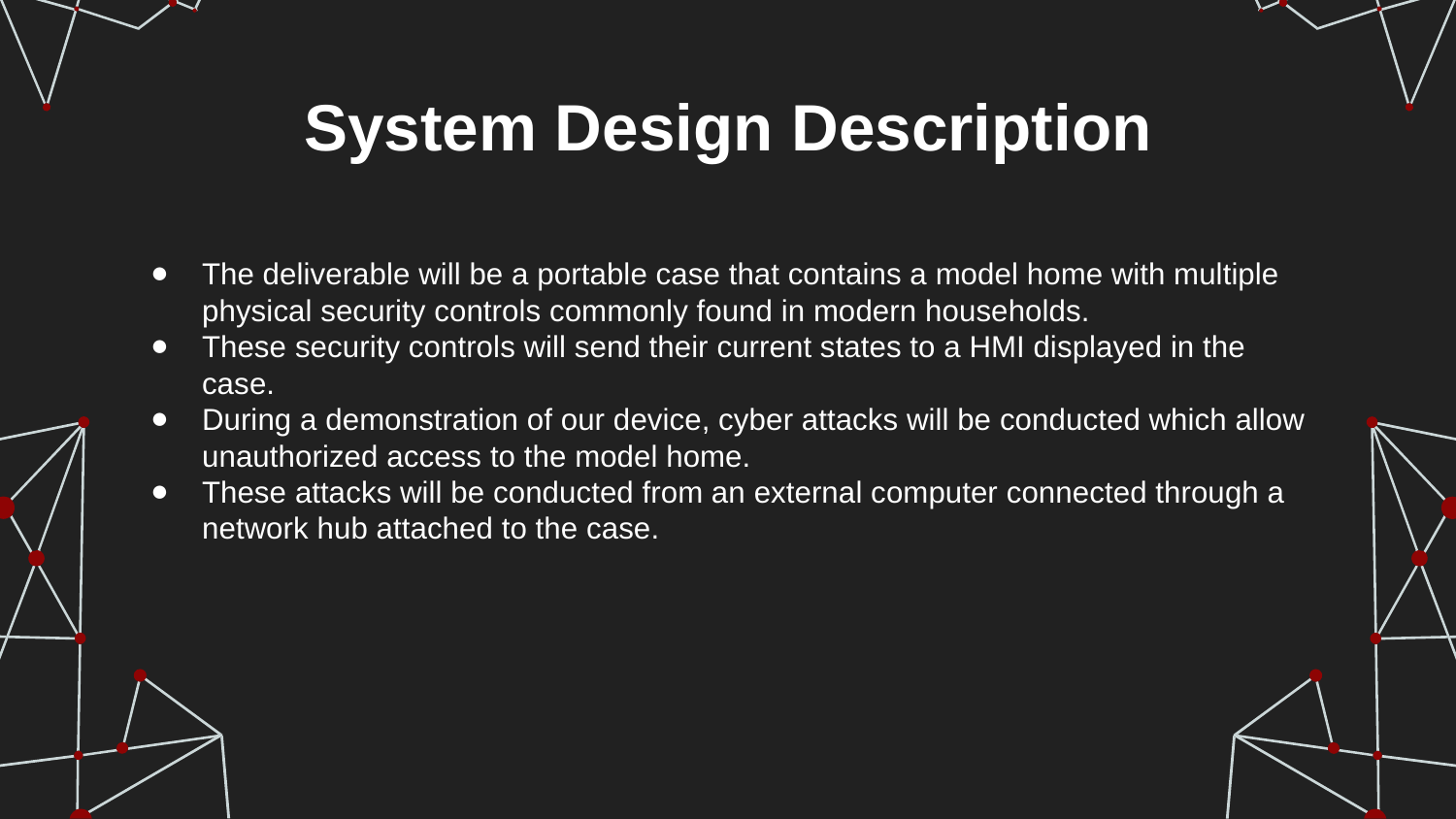

# System Design Description

The deliverable will be a portable case that contains a model home with multiple physical security controls commonly found in modern households.
These security controls will send their current states to a HMI displayed in the case.
During a demonstration of our device, cyber attacks will be conducted which allow unauthorized access to the model home.
These attacks will be conducted from an external computer connected through a network hub attached to the case.